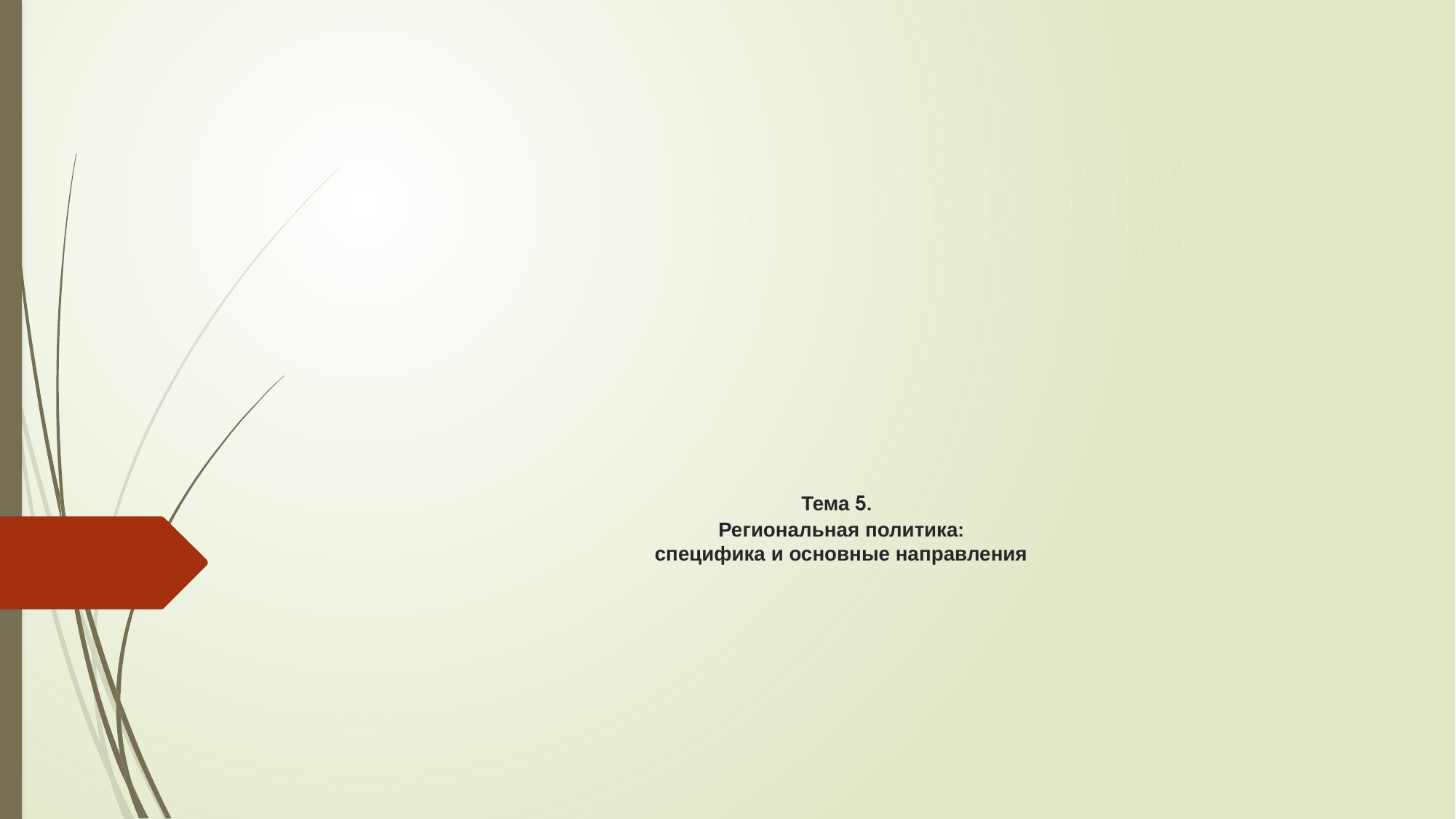

# Тема 5. Региональная политика: специфика и основные направления